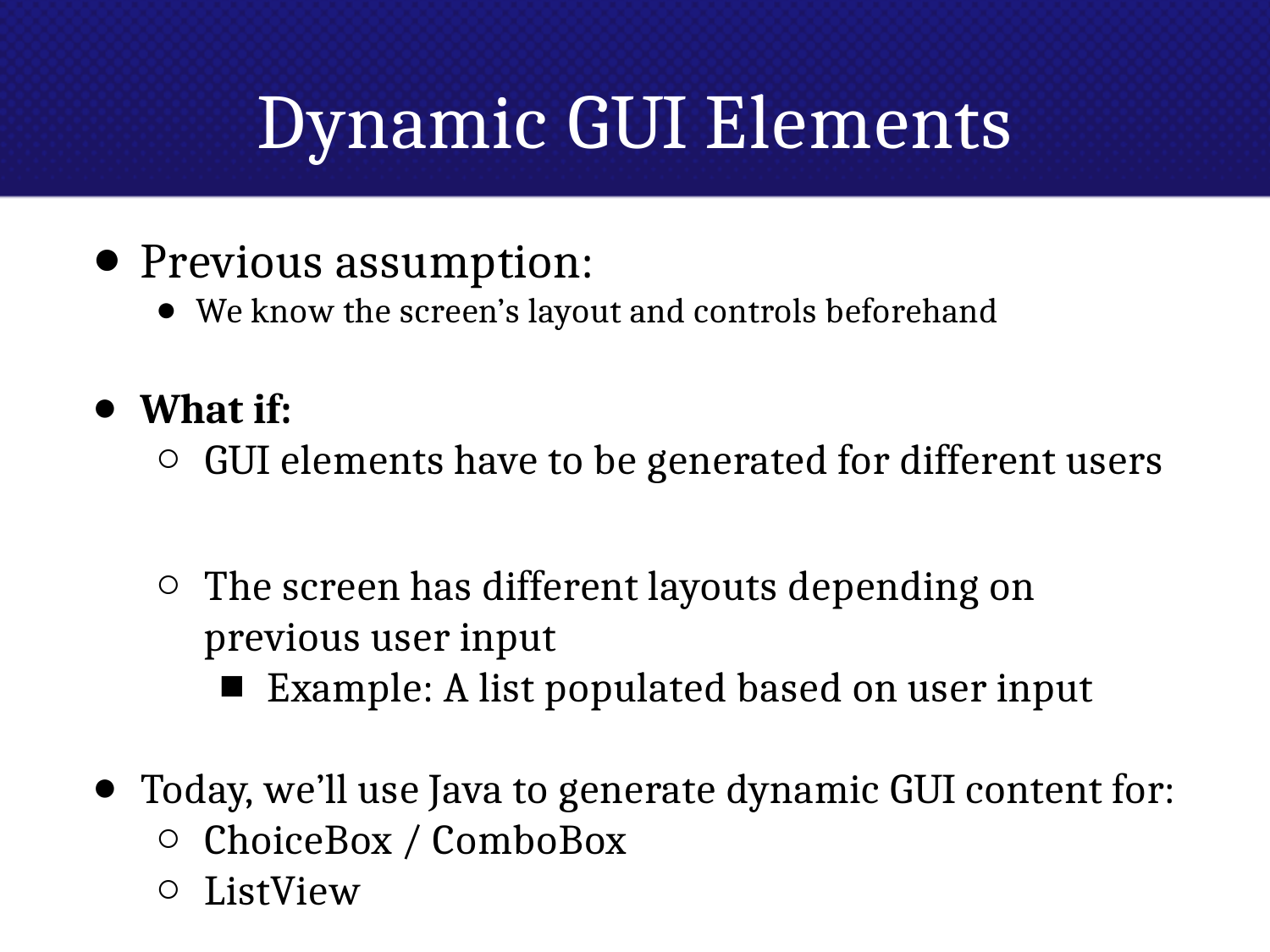

# Dynamic GUI Elements
Previous assumption:
We know the screen’s layout and controls beforehand

What if:
GUI elements have to be generated for different users

The screen has different layouts depending on previous user input
Example: A list populated based on user input

Today, we’ll use Java to generate dynamic GUI content for:
ChoiceBox / ComboBox
ListView